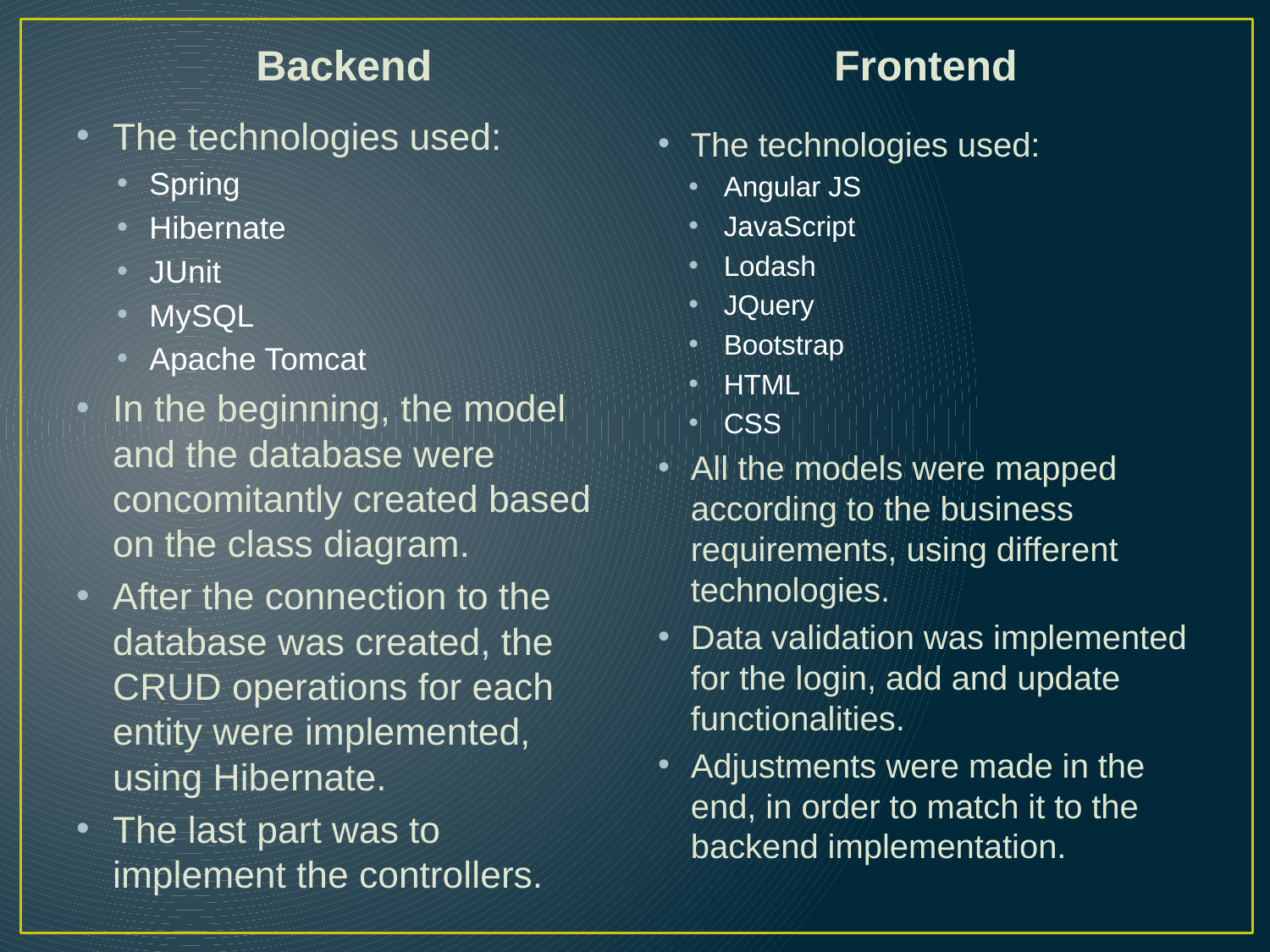

Backend
Frontend
The technologies used:
Spring
Hibernate
JUnit
MySQL
Apache Tomcat
In the beginning, the model and the database were concomitantly created based on the class diagram.
After the connection to the database was created, the CRUD operations for each entity were implemented, using Hibernate.
The last part was to implement the controllers.
The technologies used:
Angular JS
JavaScript
Lodash
JQuery
Bootstrap
HTML
CSS
All the models were mapped according to the business requirements, using different technologies.
Data validation was implemented for the login, add and update functionalities.
Adjustments were made in the end, in order to match it to the backend implementation.